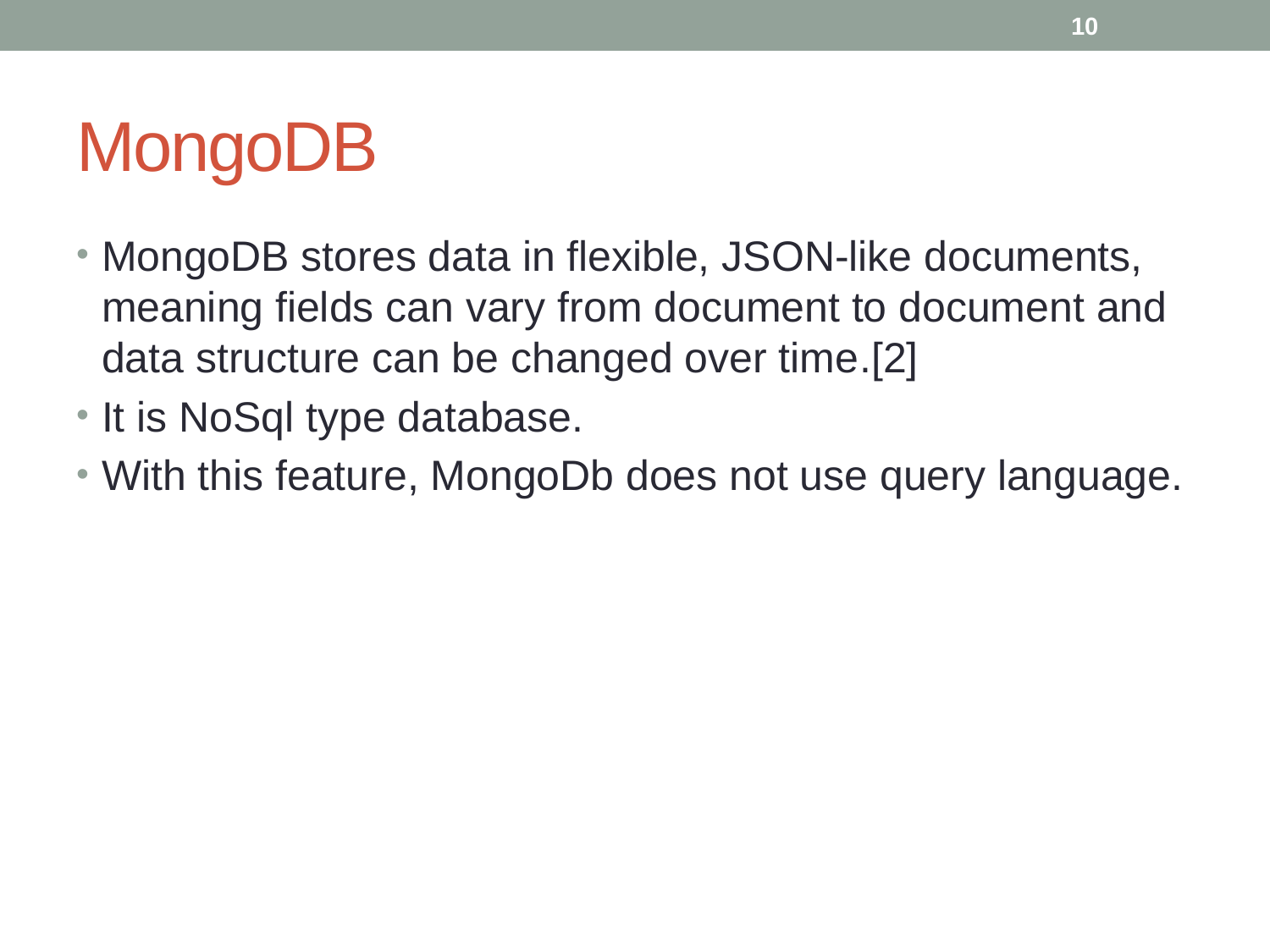

10
# MongoDB
MongoDB stores data in flexible, JSON-like documents, meaning fields can vary from document to document and data structure can be changed over time.[2]
It is NoSql type database.
With this feature, MongoDb does not use query language.